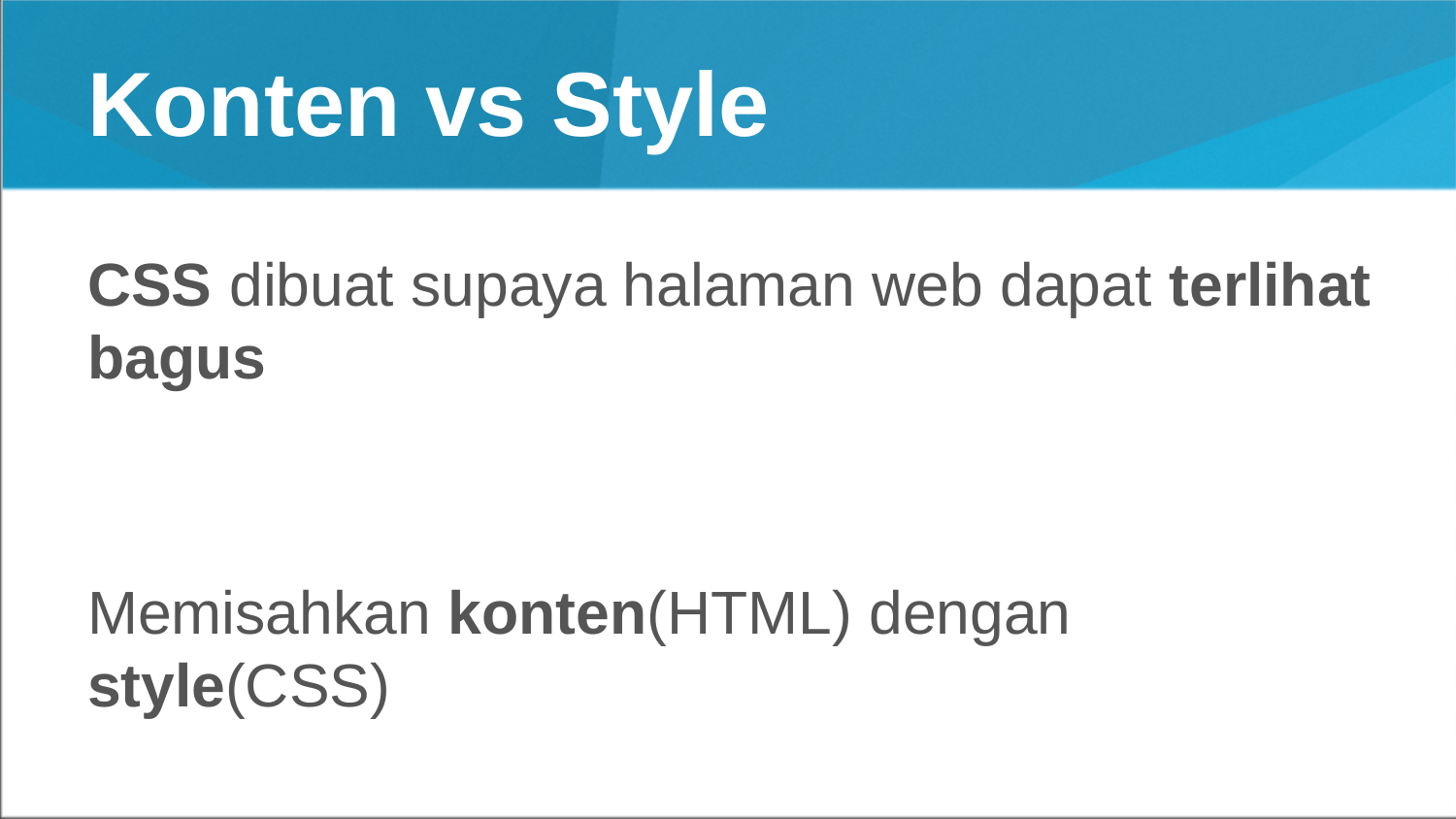

# Konten vs Style
CSS dibuat supaya halaman web dapat terlihat bagus

Memisahkan konten(HTML) dengan style(CSS)